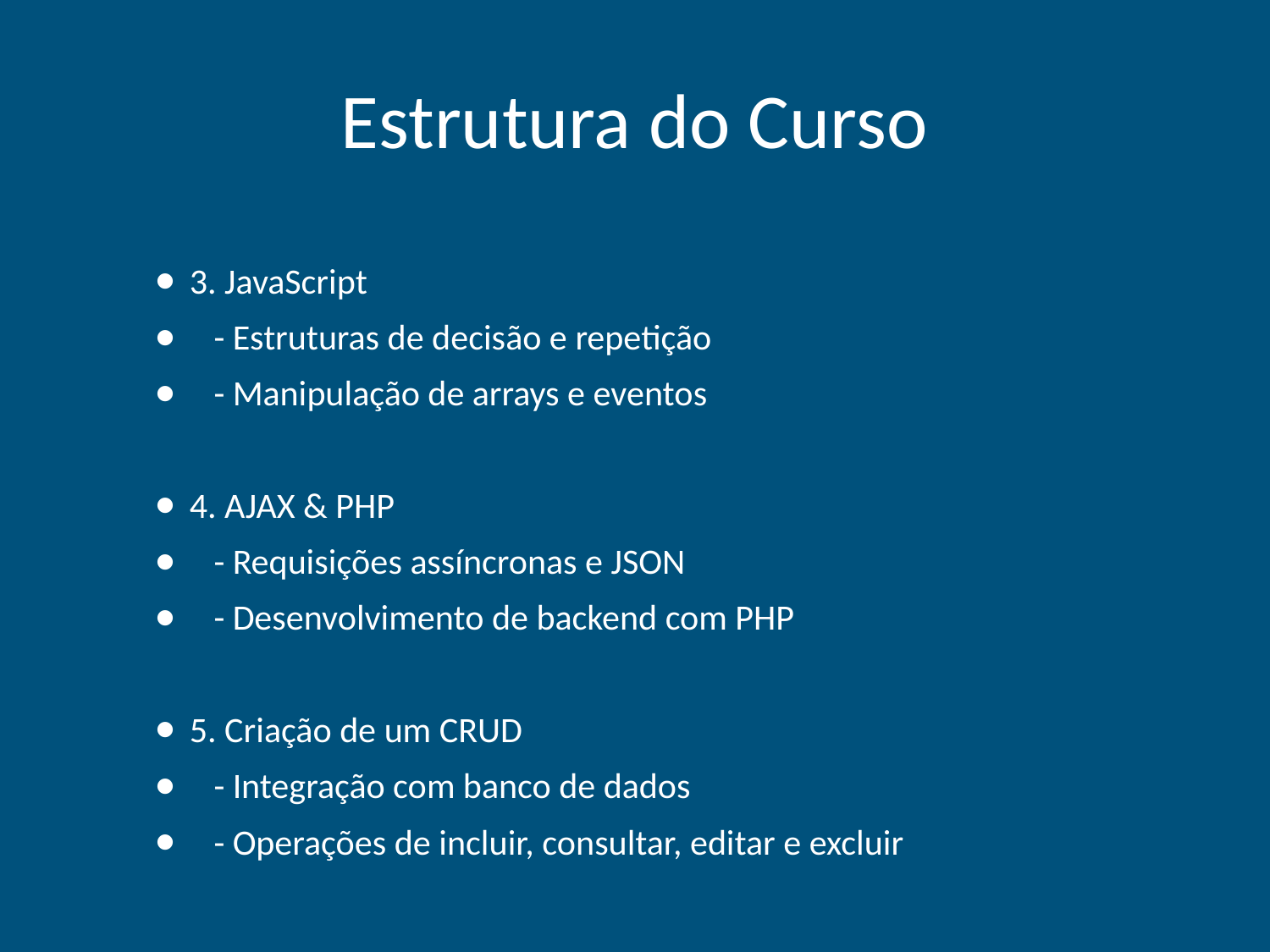

# Estrutura do Curso
3. JavaScript
   - Estruturas de decisão e repetição
   - Manipulação de arrays e eventos

4. AJAX & PHP
   - Requisições assíncronas e JSON
   - Desenvolvimento de backend com PHP

5. Criação de um CRUD
   - Integração com banco de dados
   - Operações de incluir, consultar, editar e excluir